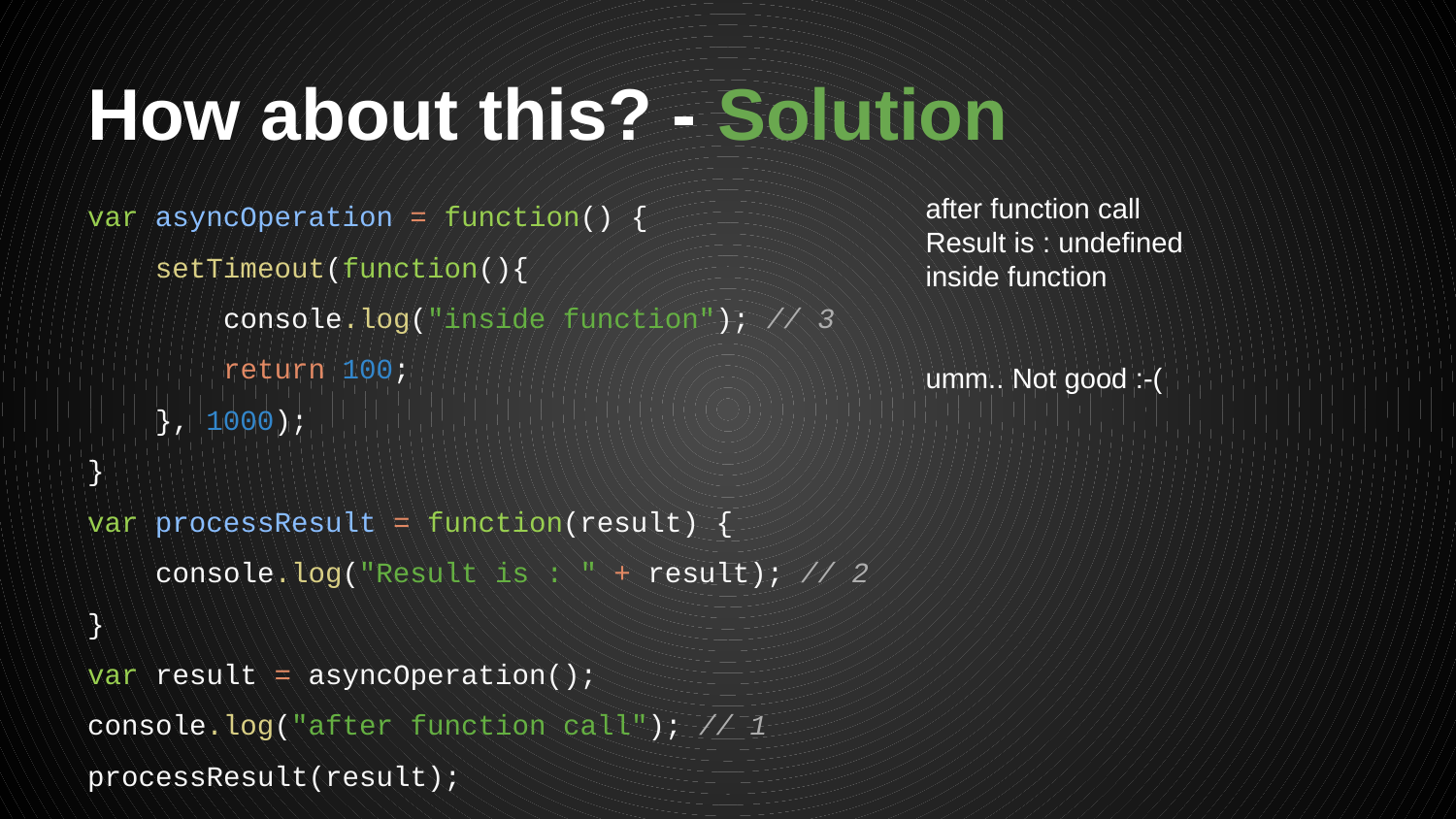

# How about this? - Solution
var asyncOperation = function() {
    setTimeout(function(){
        console.log("inside function"); // 3
        return 100;
    }, 1000);
}
var processResult = function(result) {
    console.log("Result is : " + result); // 2
}
var result = asyncOperation();
console.log("after function call"); // 1
processResult(result);
after function call
Result is : undefined
inside function

umm.. Not good :-(